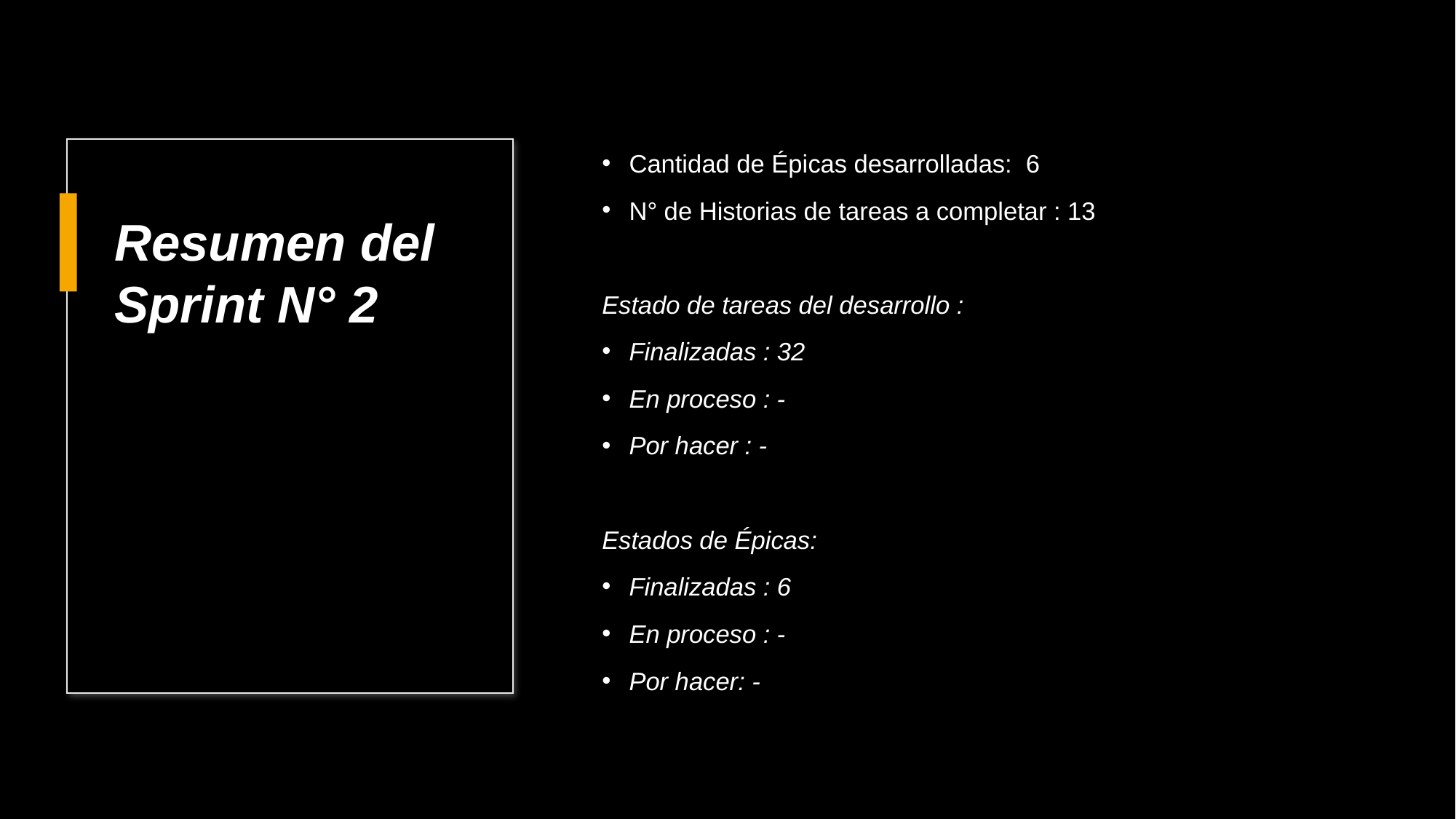

Cantidad de Épicas desarrolladas:  6
N° de Historias de tareas a completar : 13

Estado de tareas del desarrollo :
Finalizadas : 32
En proceso : -
Por hacer : -

Estados de Épicas:
Finalizadas : 6
En proceso : -
Por hacer: -

# Resumen del Sprint N° 2